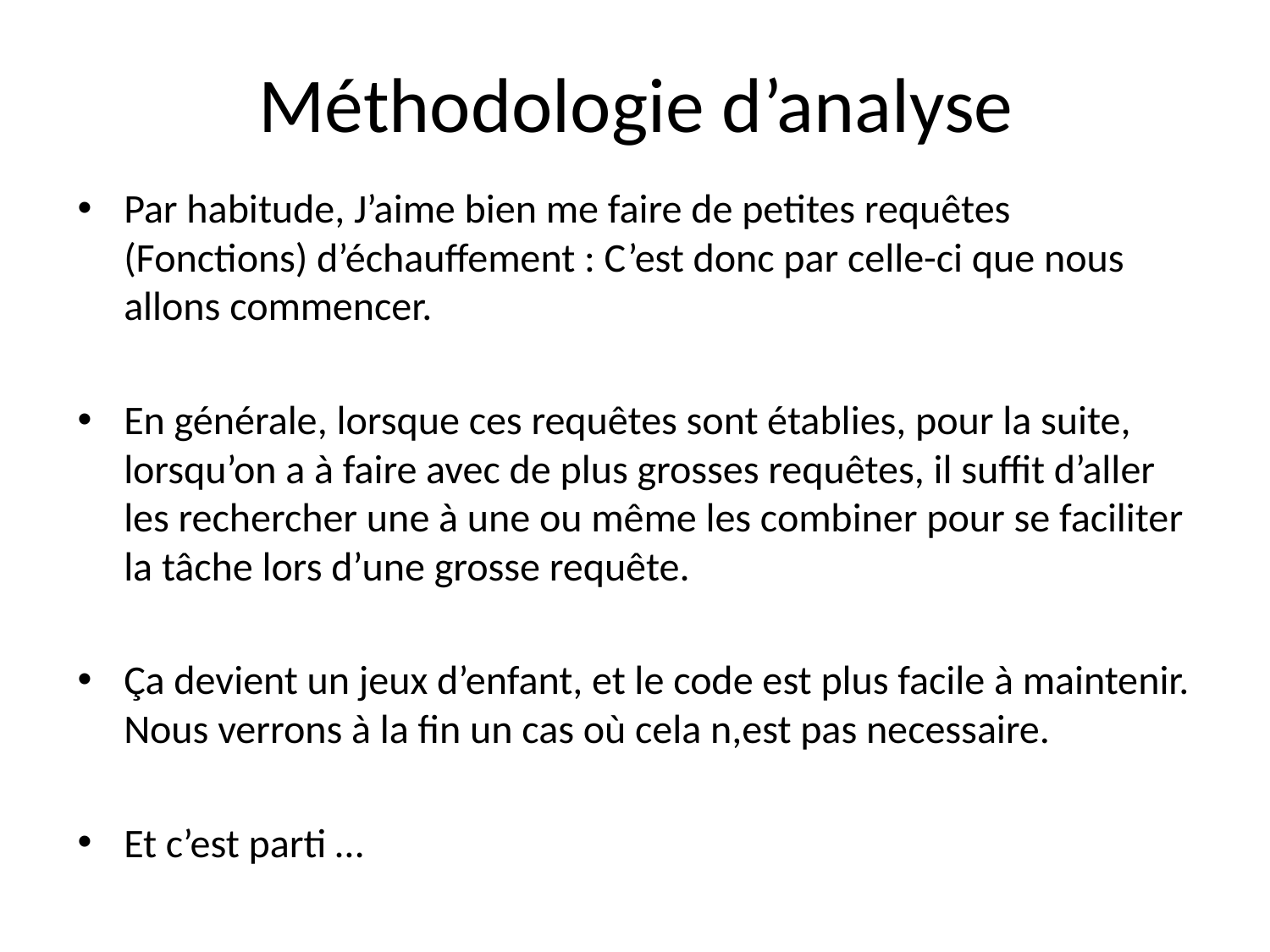

# Méthodologie d’analyse
Par habitude, J’aime bien me faire de petites requêtes (Fonctions) d’échauffement : C’est donc par celle-ci que nous allons commencer.

En générale, lorsque ces requêtes sont établies, pour la suite, lorsqu’on a à faire avec de plus grosses requêtes, il suffit d’aller les rechercher une à une ou même les combiner pour se faciliter la tâche lors d’une grosse requête.

Ça devient un jeux d’enfant, et le code est plus facile à maintenir. Nous verrons à la fin un cas où cela n,est pas necessaire.

Et c’est parti …